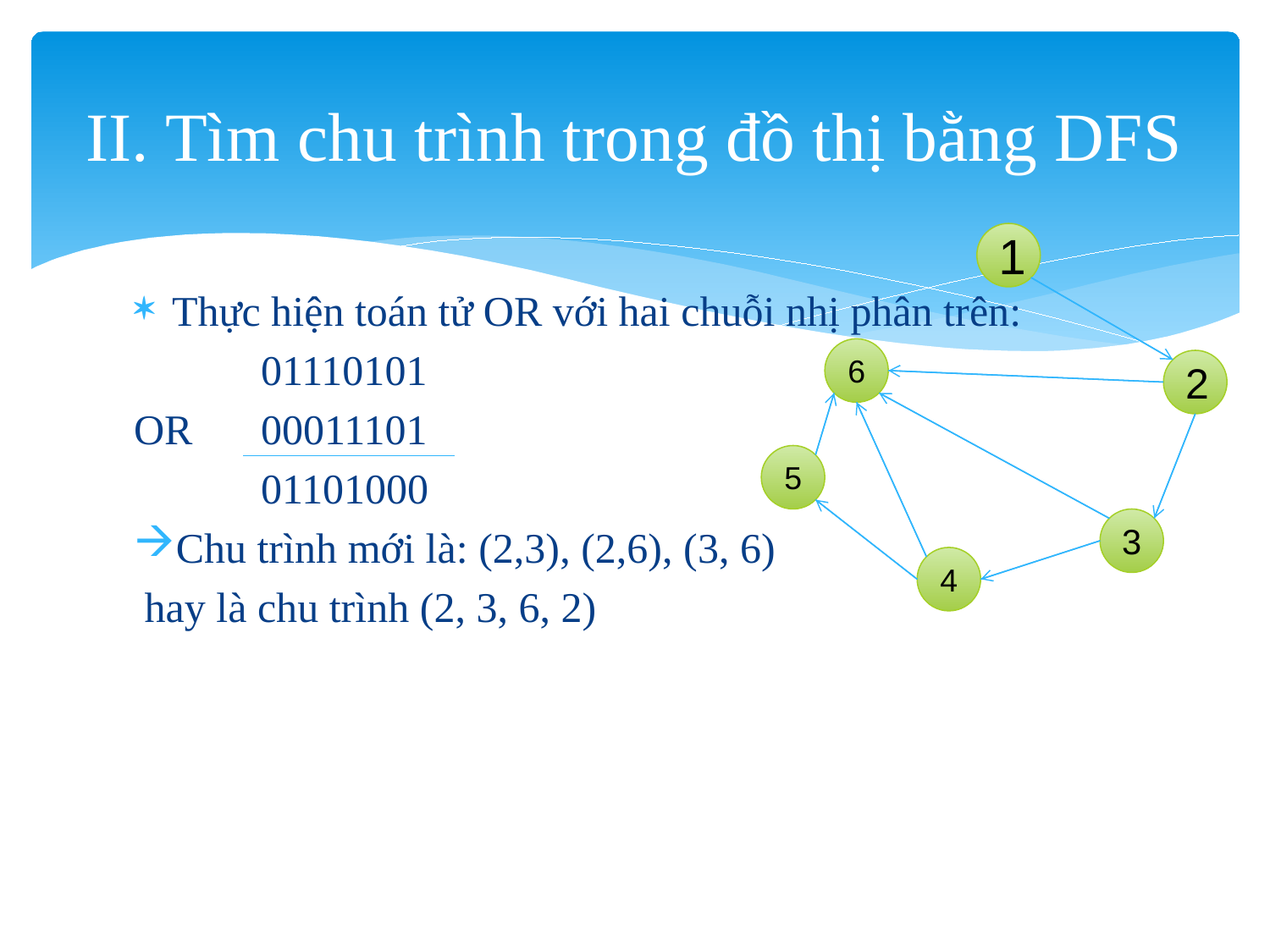

# II. Tìm chu trình trong đồ thị bằng DFS
1
6
2
5
3
4
Thực hiện toán tử OR với hai chuỗi nhị phân trên:
 	01110101
OR	00011101
	01101000
Chu trình mới là: (2,3), (2,6), (3, 6)
 hay là chu trình (2, 3, 6, 2)